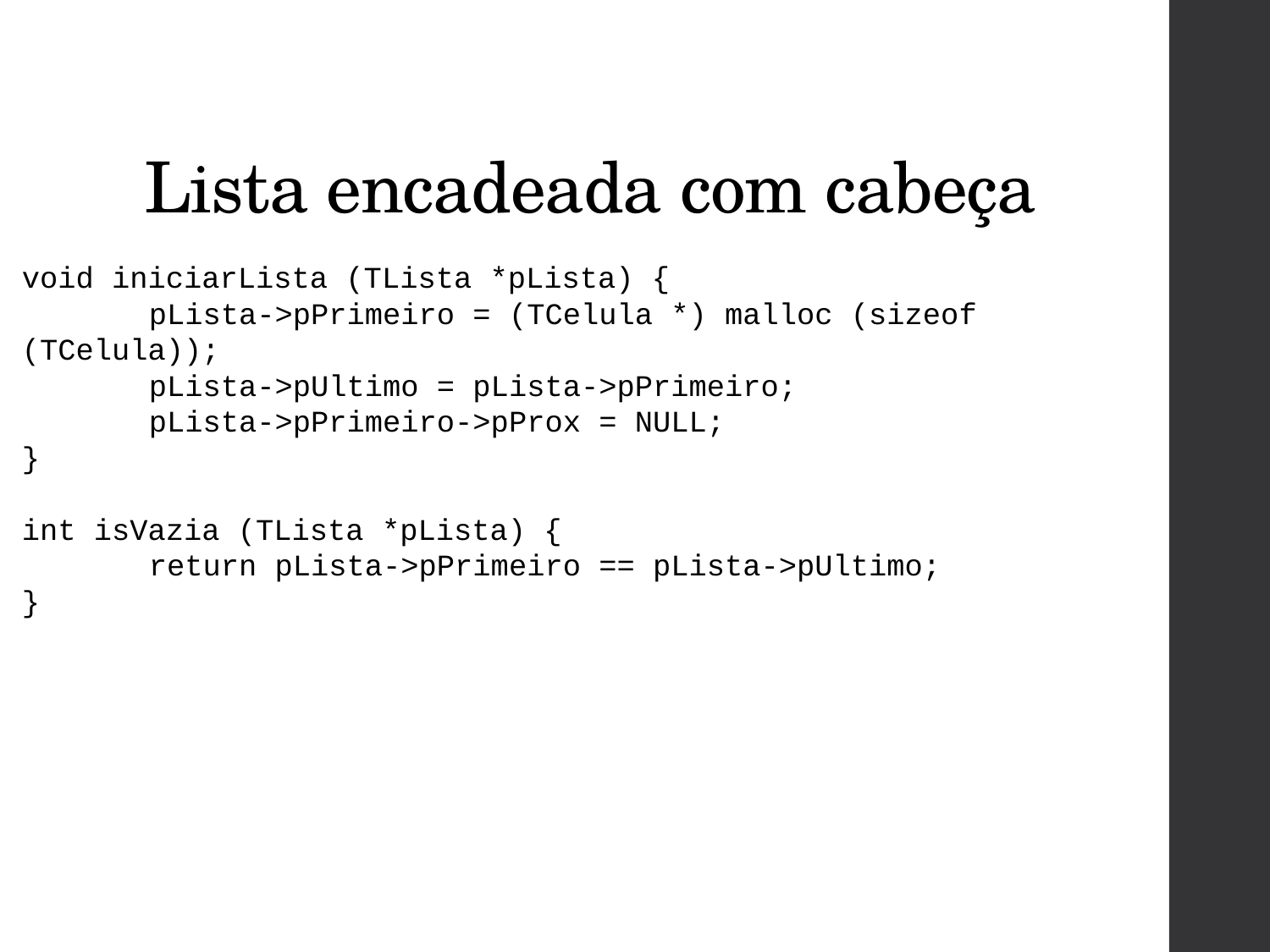

# Lista encadeada com cabeça
void iniciarLista (TLista *pLista) {
	pLista->pPrimeiro = (TCelula *) malloc (sizeof (TCelula));
	pLista->pUltimo = pLista->pPrimeiro;
	pLista->pPrimeiro->pProx = NULL;
}

int isVazia (TLista *pLista) {
	return pLista->pPrimeiro == pLista->pUltimo;
}